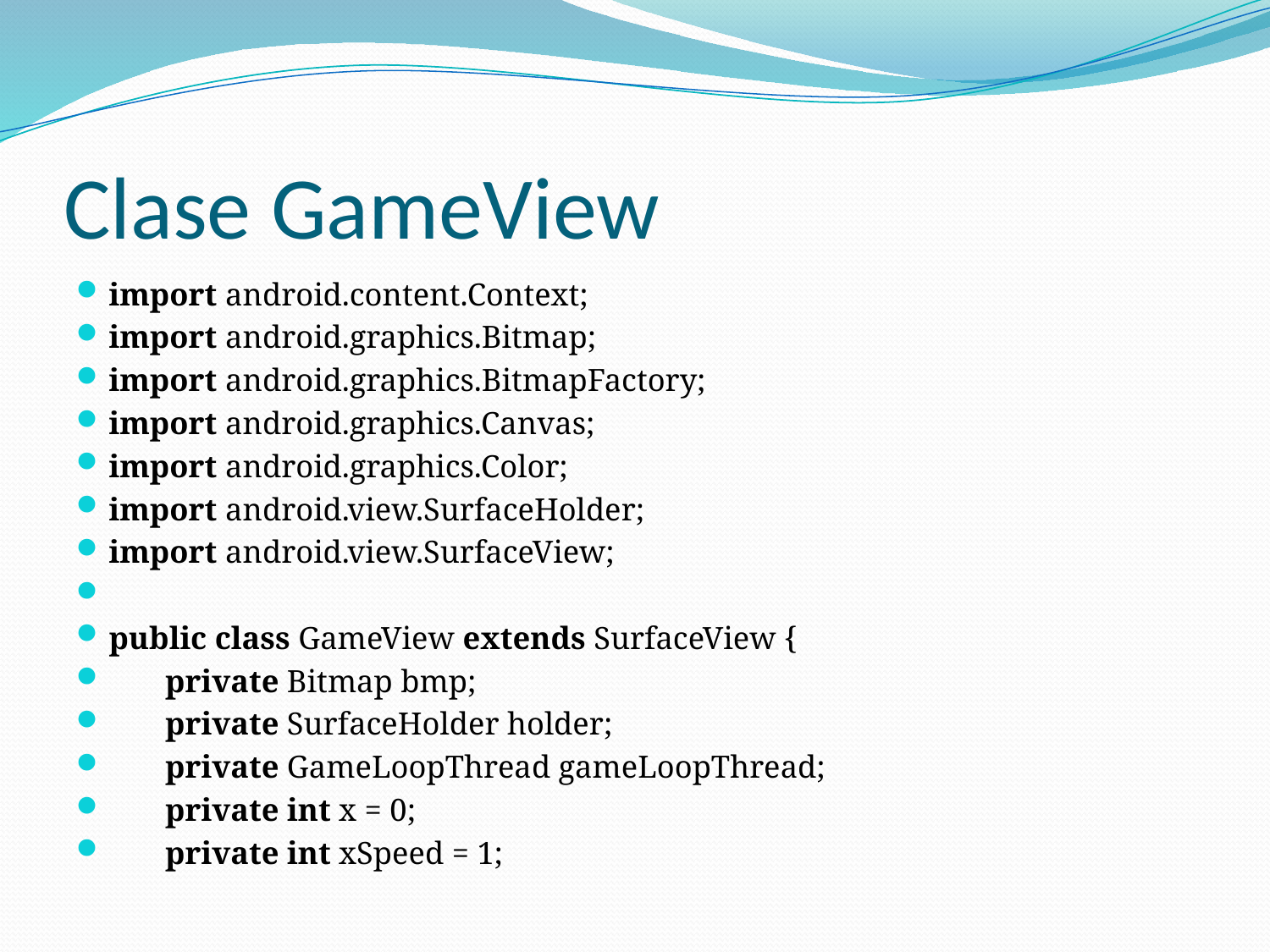

# Clase GameView
import android.content.Context;
import android.graphics.Bitmap;
import android.graphics.BitmapFactory;
import android.graphics.Canvas;
import android.graphics.Color;
import android.view.SurfaceHolder;
import android.view.SurfaceView;

public class GameView extends SurfaceView {
       private Bitmap bmp;
       private SurfaceHolder holder;
       private GameLoopThread gameLoopThread;
       private int x = 0;
       private int xSpeed = 1;